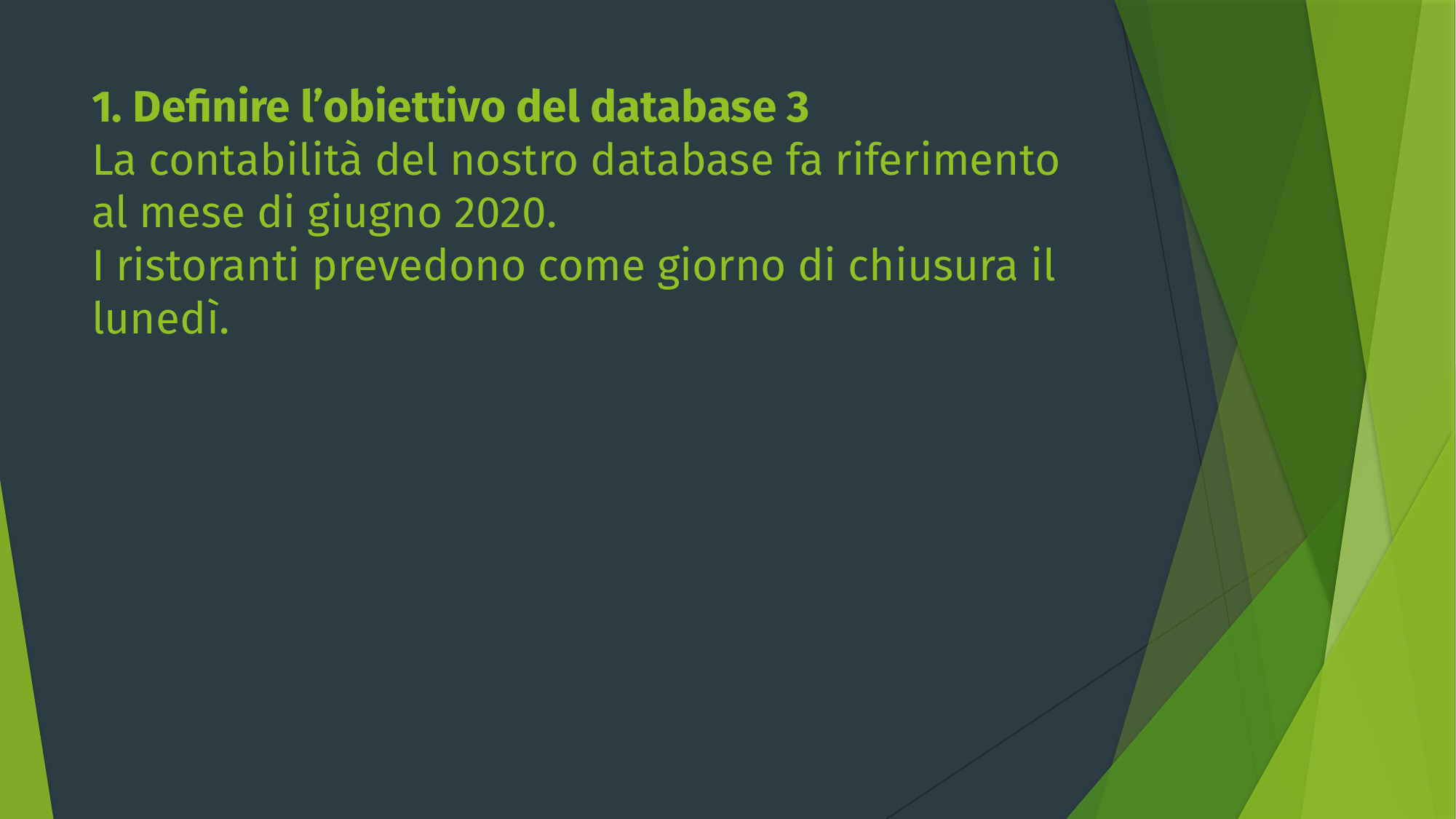

# 1. Definire l’obiettivo del database 3 La contabilità del nostro database fa riferimento al mese di giugno 2020. I ristoranti prevedono come giorno di chiusura il lunedì.